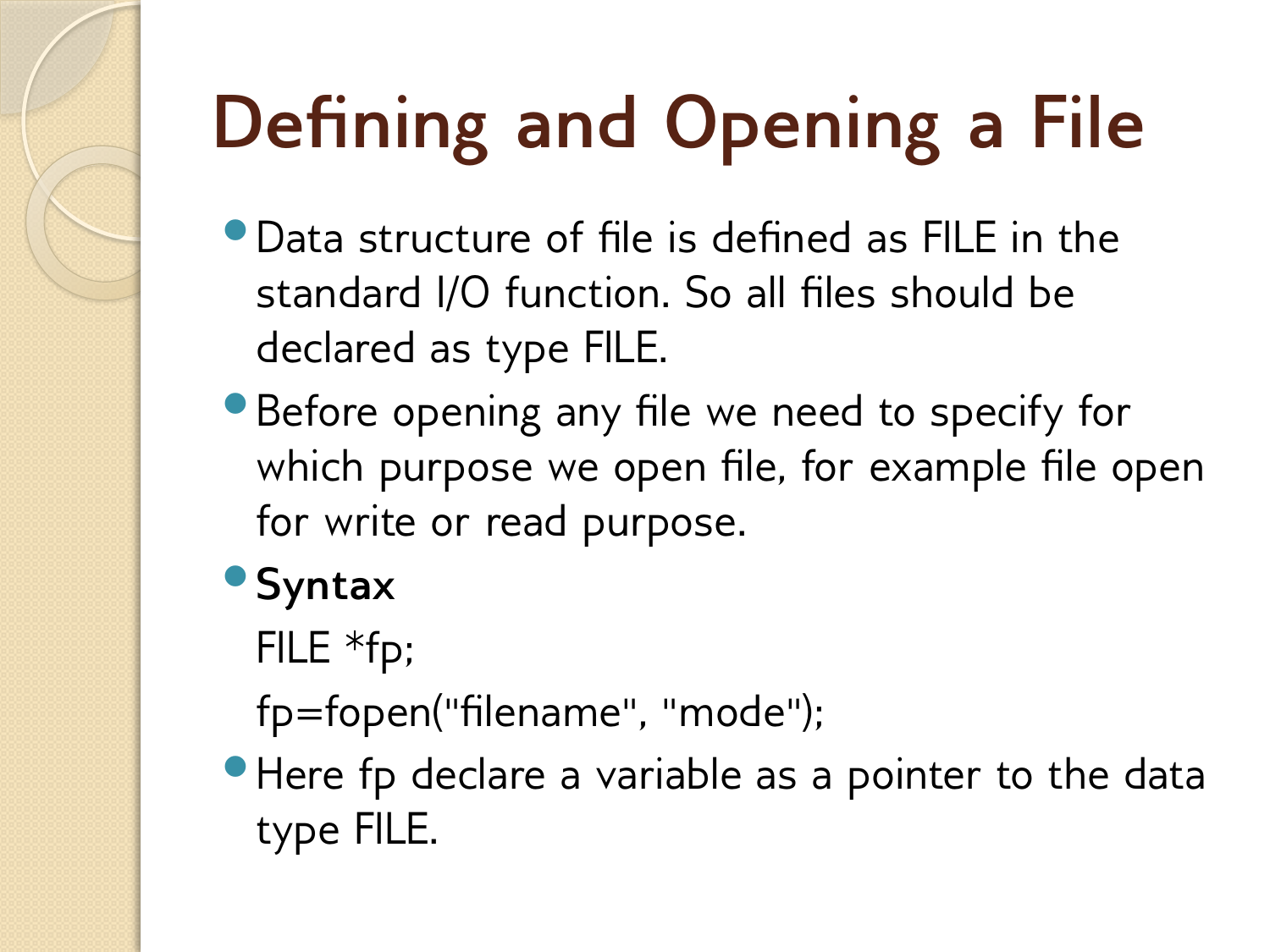

# Defining and Opening a File
Data structure of file is defined as FILE in the standard I/O function. So all files should be declared as type FILE.
Before opening any file we need to specify for which purpose we open file, for example file open for write or read purpose.
Syntax
	FILE *fp;
	fp=fopen("filename", "mode");
Here fp declare a variable as a pointer to the data type FILE.